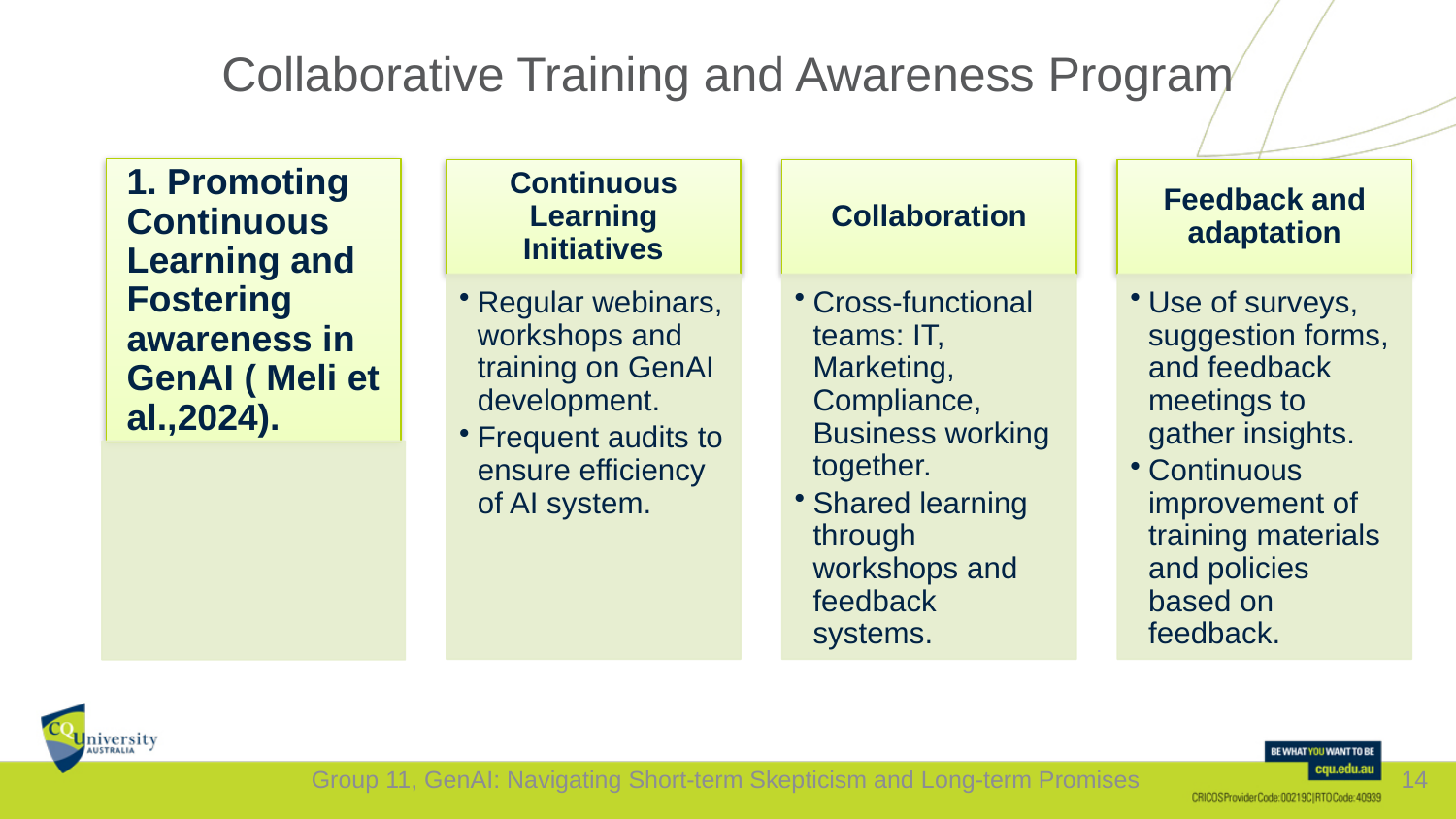

# Collaborative Training and Awareness Program
1. Promoting Continuous Learning and Fostering awareness in GenAI ( Meli et al.,2024).
Continuous Learning Initiatives
Regular webinars, workshops and training on GenAI development.
Frequent audits to ensure efficiency of AI system.
Collaboration
Cross-functional teams: IT, Marketing, Compliance, Business working together.
Shared learning through workshops and feedback systems.
Feedback and adaptation
Use of surveys, suggestion forms, and feedback meetings to gather insights.
Continuous improvement of training materials and policies based on feedback.
Group 11, GenAI: Navigating Short-term Skepticism and Long-term Promises
14